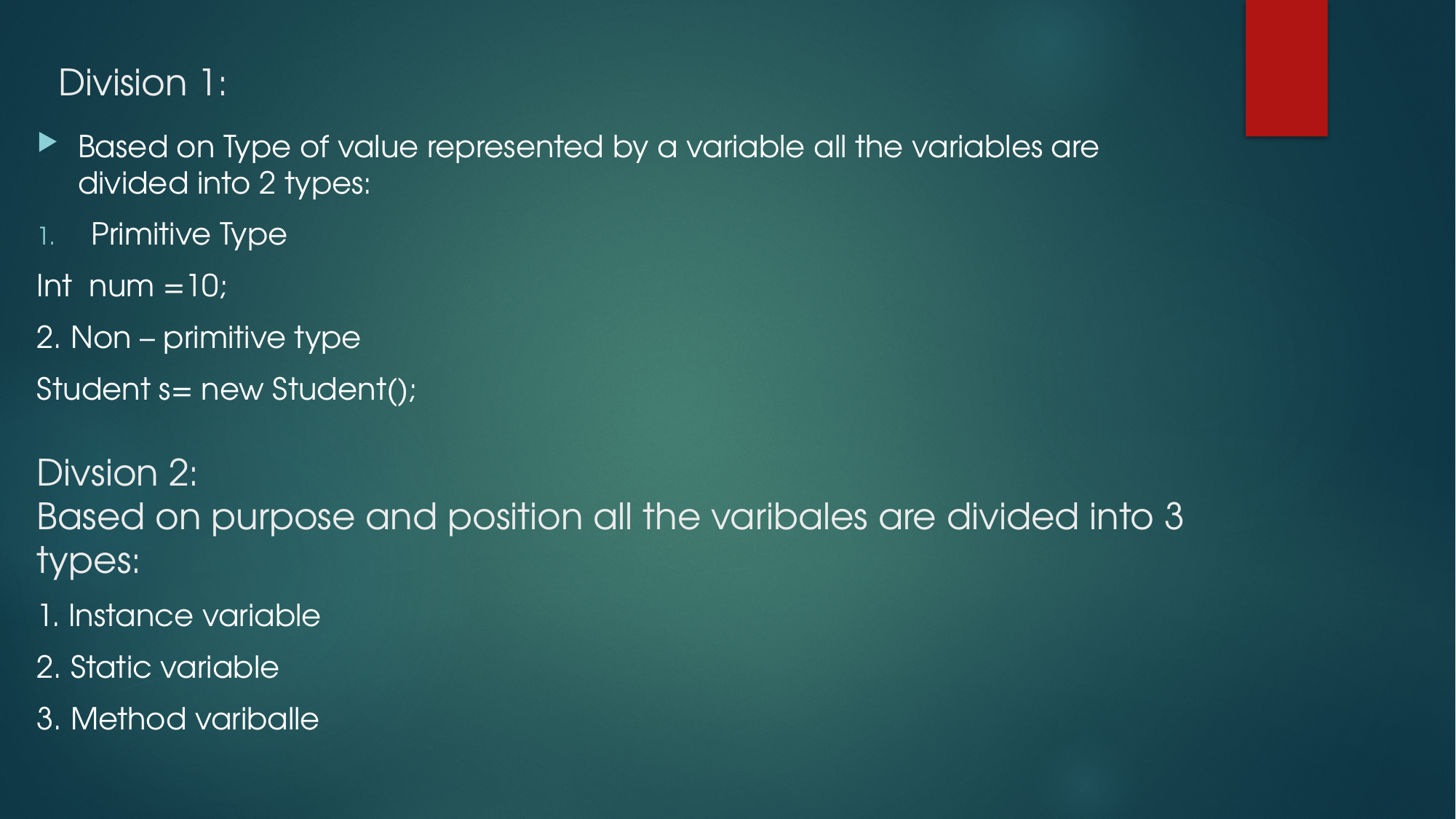

# Division 1:
Based on Type of value represented by a variable all the variables are divided into 2 types:
Primitive Type
Int  num =10;
2. Non – primitive type
Student s= new Student();

Divsion 2:
Based on purpose and position all the varibales are divided into 3 types:
1. Instance variable
2. Static variable
3. Method variballe